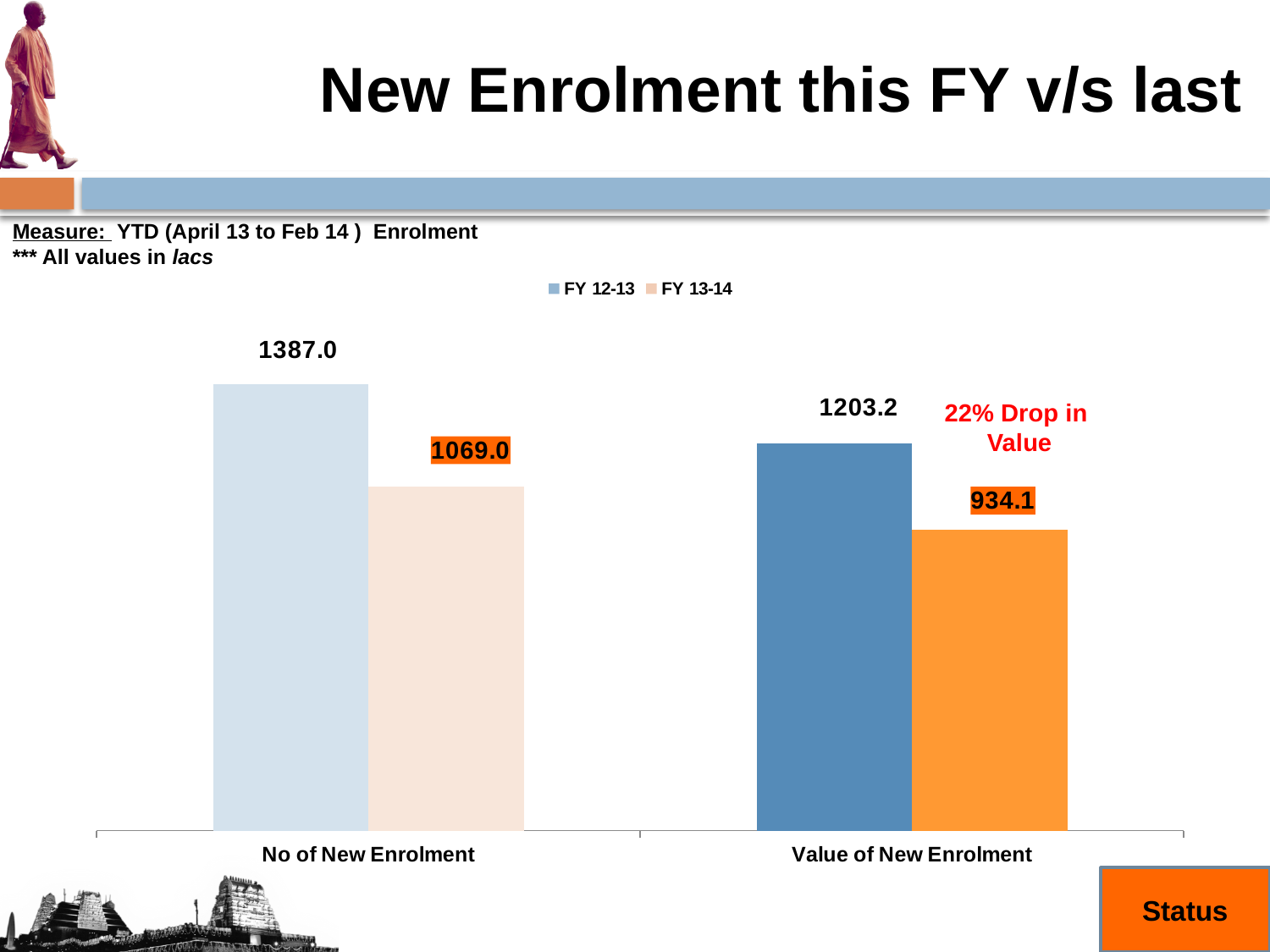

New Enrolment this FY v/s last
Measure:  YTD (April 13 to Feb 14 )  Enrolment
*** All values in lacs

### Chart

| Category | FY 12-13 | FY 13-14 |
|---|---|---|
| No of New Enrolment | 1387.0 | 1069.0 |
| Value of New Enrolment | 1203.1638299999956 | 934.1094999999999 |
22% Drop in
Value
Status